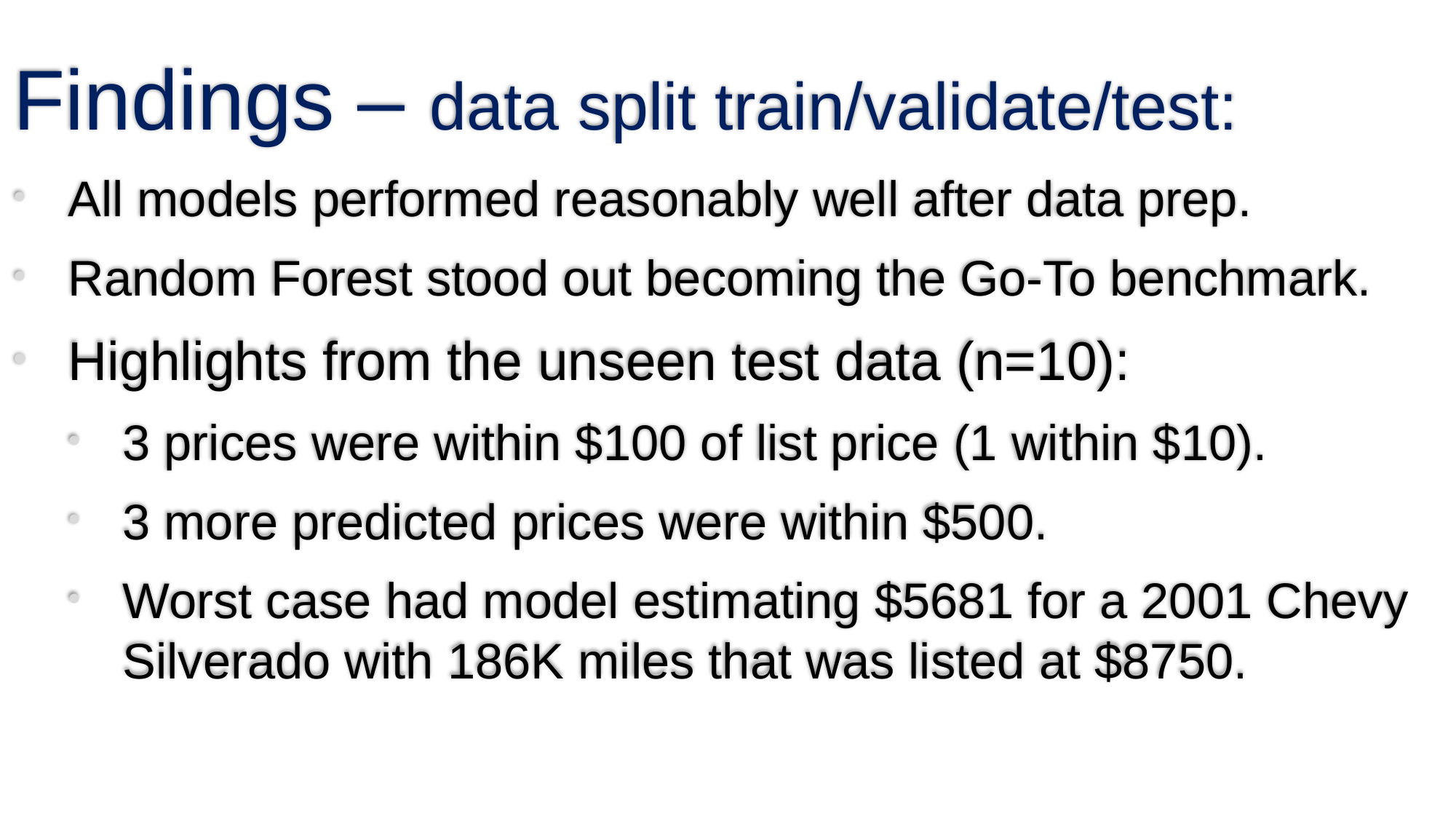

Findings – data split train/validate/test:
All models performed reasonably well after data prep.
Random Forest stood out becoming the Go-To benchmark.
Highlights from the unseen test data (n=10):
3 prices were within $100 of list price (1 within $10).
3 more predicted prices were within $500.
Worst case had model estimating $5681 for a 2001 Chevy Silverado with 186K miles that was listed at $8750.